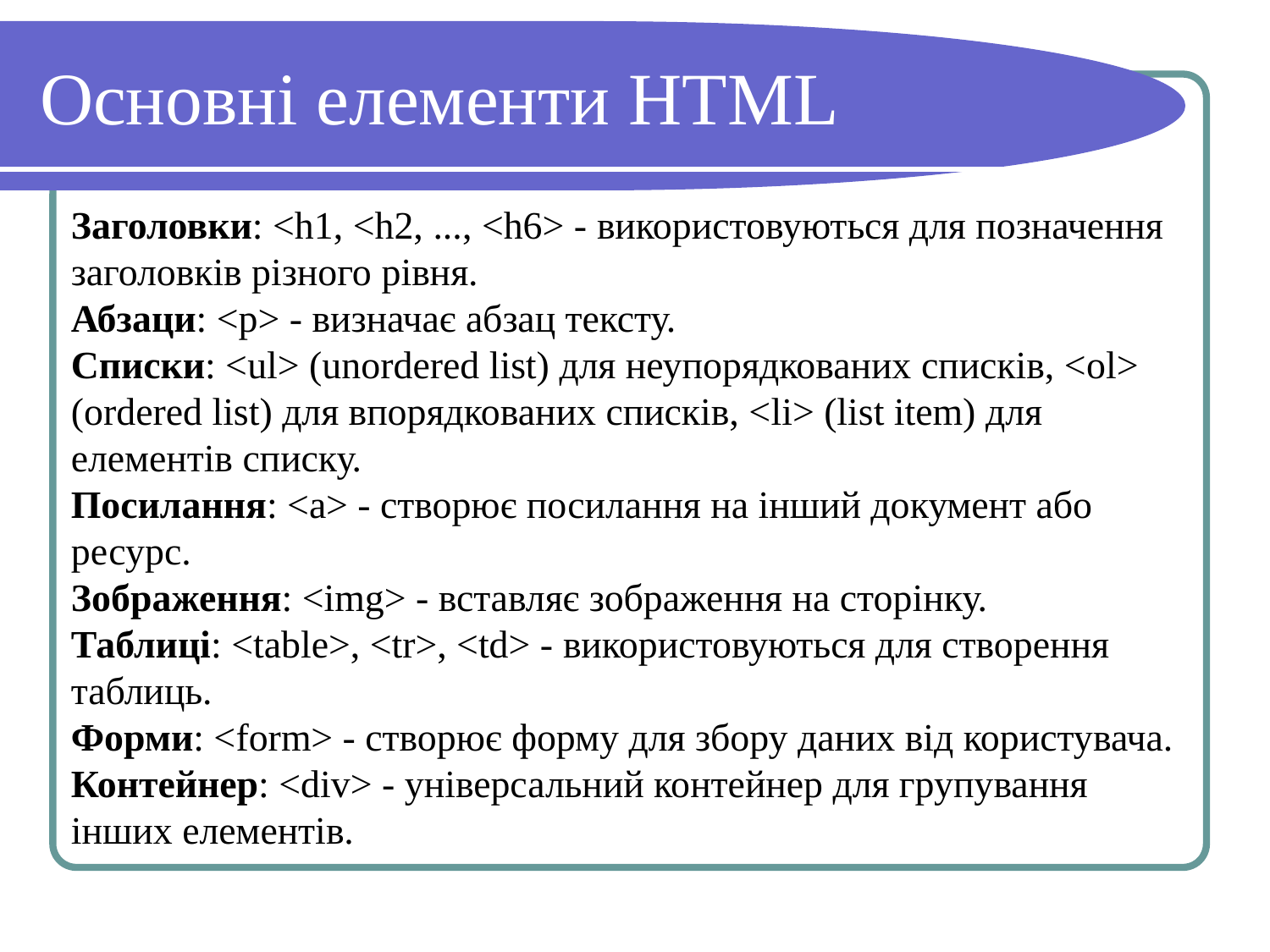

# Основні елементи HTML
Заголовки: <h1, <h2, ..., <h6> - використовуються для позначення заголовків різного рівня.
Абзаци: <p> - визначає абзац тексту.
Списки: <ul> (unordered list) для неупорядкованих списків, <ol> (ordered list) для впорядкованих списків, <li> (list item) для елементів списку.
Посилання: <a> - створює посилання на інший документ або ресурс.
Зображення: <img> - вставляє зображення на сторінку.
Таблиці: <table>, <tr>, <td> - використовуються для створення таблиць.
Форми: <form> - створює форму для збору даних від користувача.
Контейнер: <div> - універсальний контейнер для групування інших елементів.